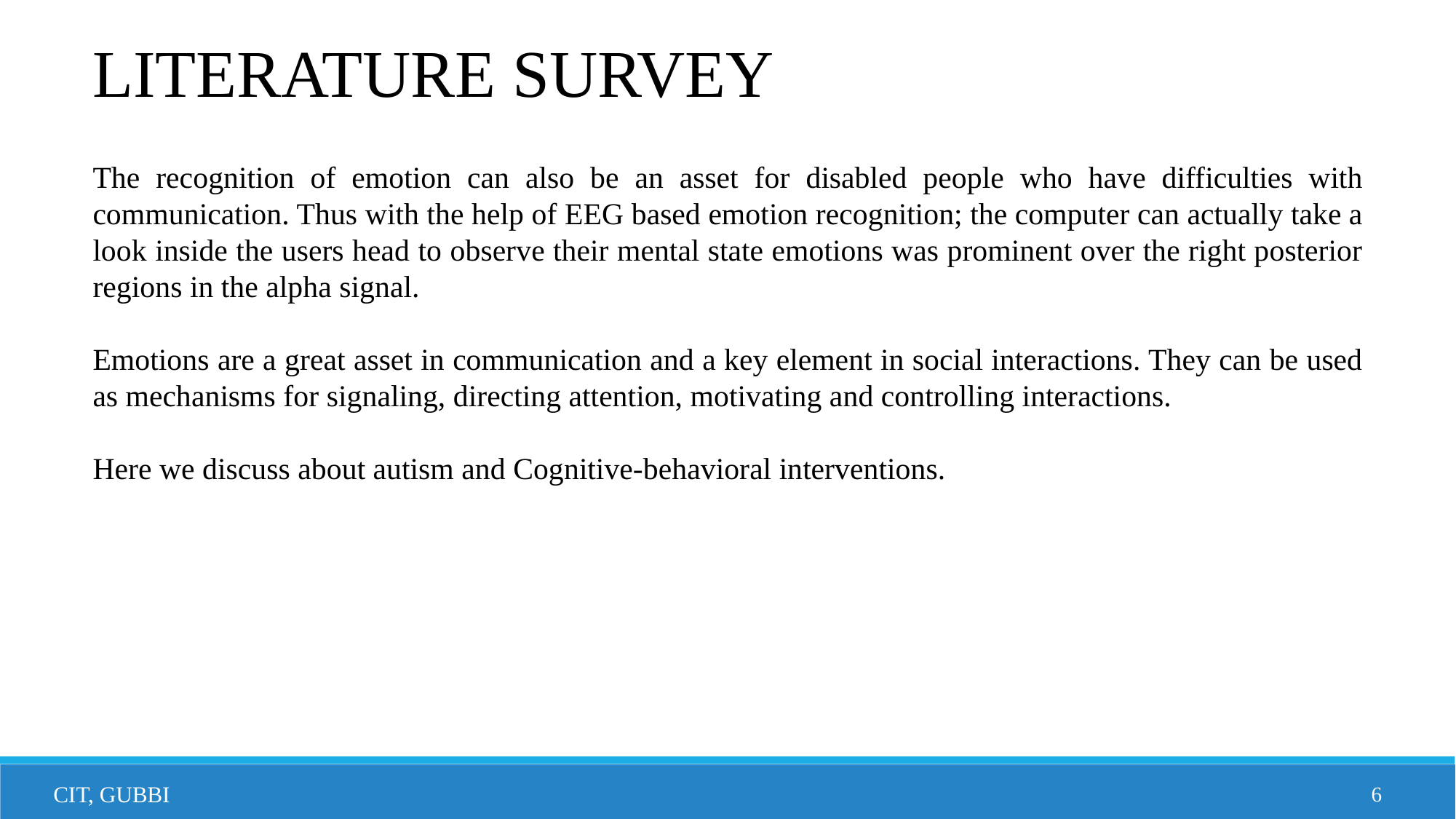

LITERATURE SURVEY
The recognition of emotion can also be an asset for disabled people who have difficulties with communication. Thus with the help of EEG based emotion recognition; the computer can actually take a look inside the users head to observe their mental state emotions was prominent over the right posterior regions in the alpha signal.

Emotions are a great asset in communication and a key element in social interactions. They can be used as mechanisms for signaling, directing attention, motivating and controlling interactions.

Here we discuss about autism and Cognitive-behavioral interventions.

6
CIT, Gubbi